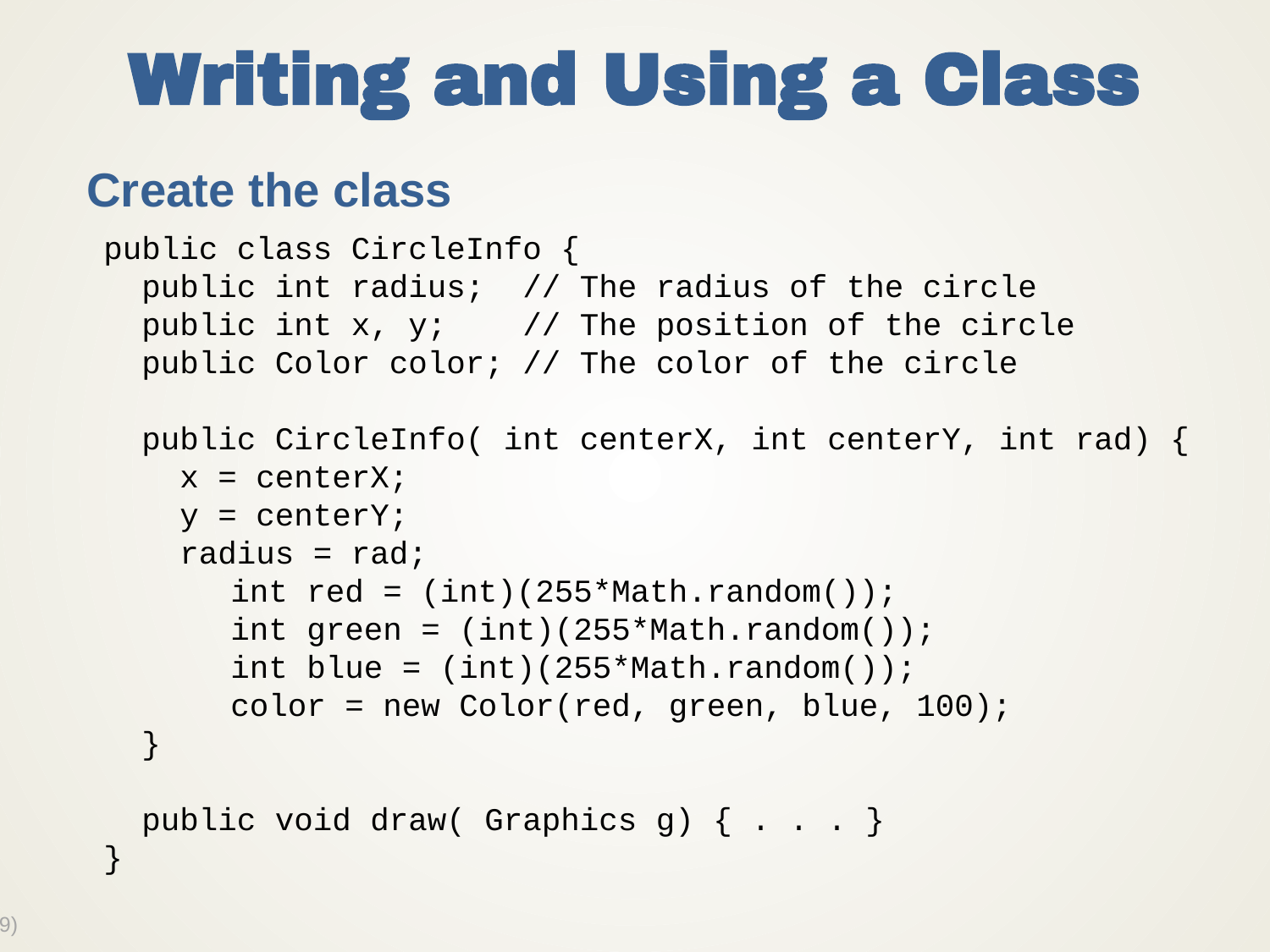

# Writing and Using a Class
Create the class

public class CircleInfo {
  public int radius;  // The radius of the circle
  public int x, y;    // The position of the circle
  public Color color; // The color of the circle

  public CircleInfo( int centerX, int centerY, int rad) {
    x = centerX;
    y = centerY;
    radius = rad;
	int red = (int)(255*Math.random());
 	int green = (int)(255*Math.random());
	int blue = (int)(255*Math.random());
	color = new Color(red, green, blue, 100);
  }

  public void draw( Graphics g) { . . . }
}